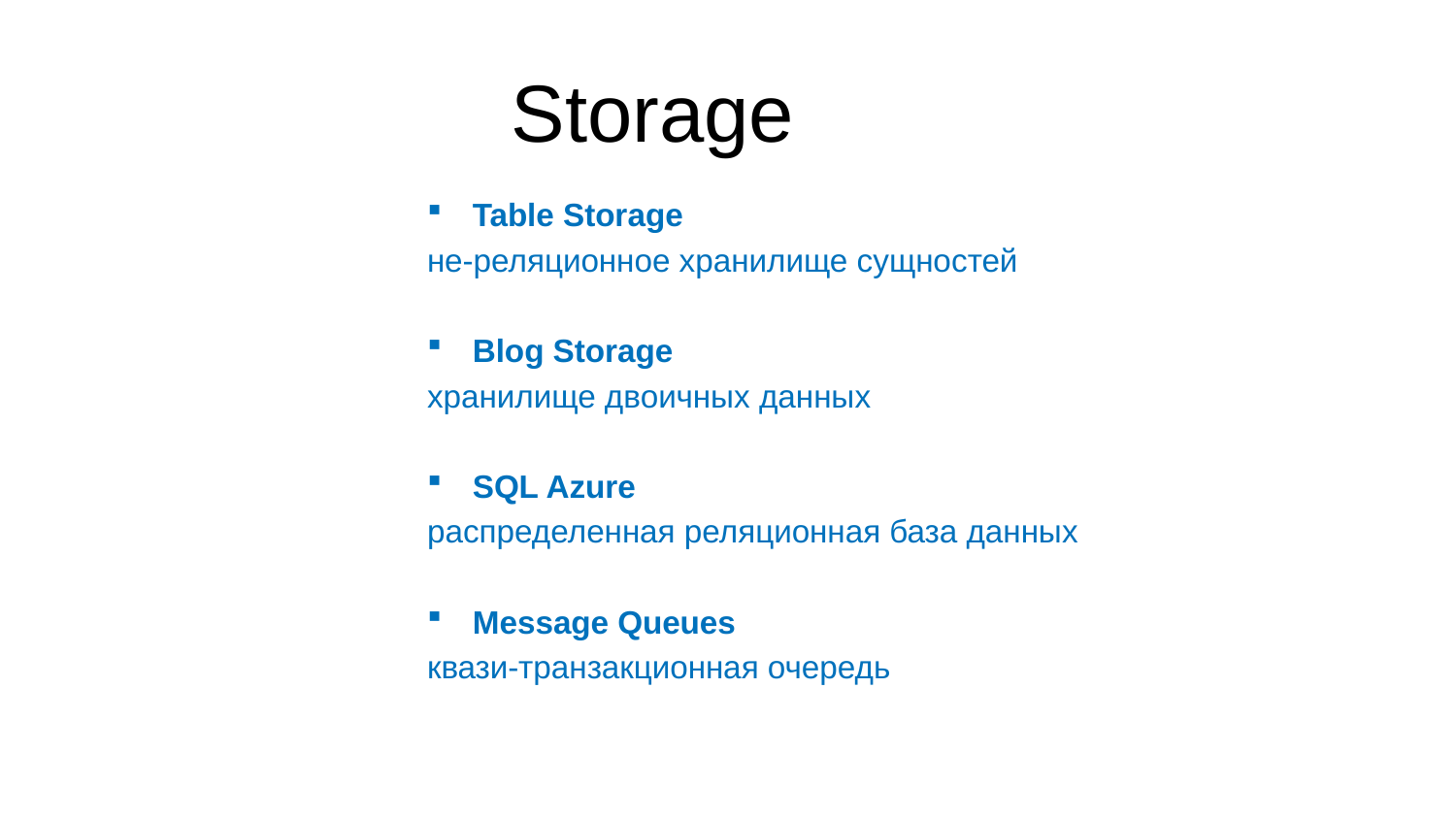

# Storage
Table Storage
не-реляционное хранилище сущностей

Blog Storage
хранилище двоичных данных

SQL Azure
распределенная реляционная база данных

Message Queues
квази-транзакционная очередь